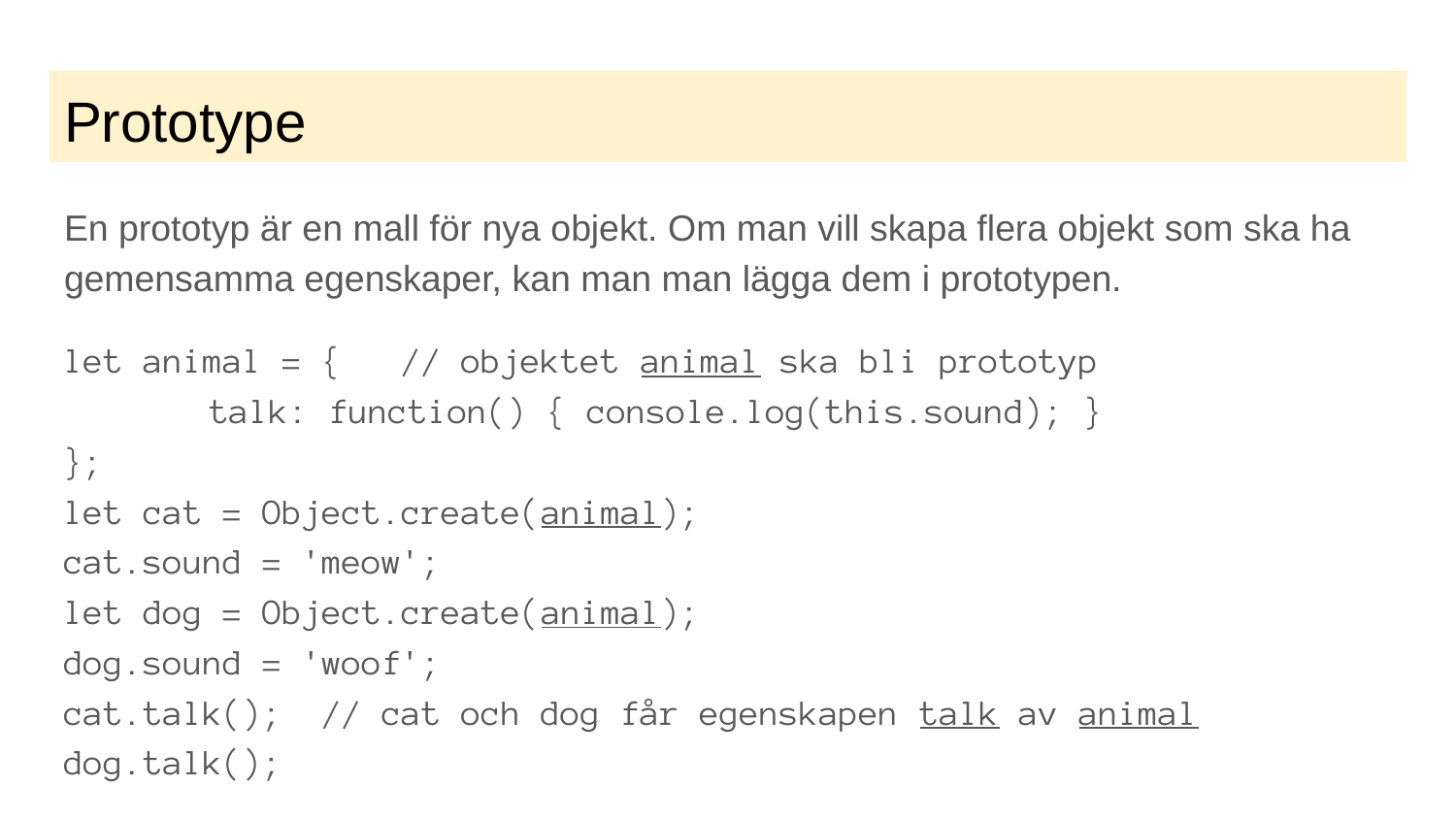

# Prototype
En prototyp är en mall för nya objekt. Om man vill skapa flera objekt som ska ha gemensamma egenskaper, kan man man lägga dem i prototypen.
let animal = {   // objektet animal ska bli prototyp
	talk: function() { console.log(this.sound); }
};
let cat = Object.create(animal);
cat.sound = 'meow';
let dog = Object.create(animal);
dog.sound = 'woof';
cat.talk();  // cat och dog får egenskapen talk av animal
dog.talk();